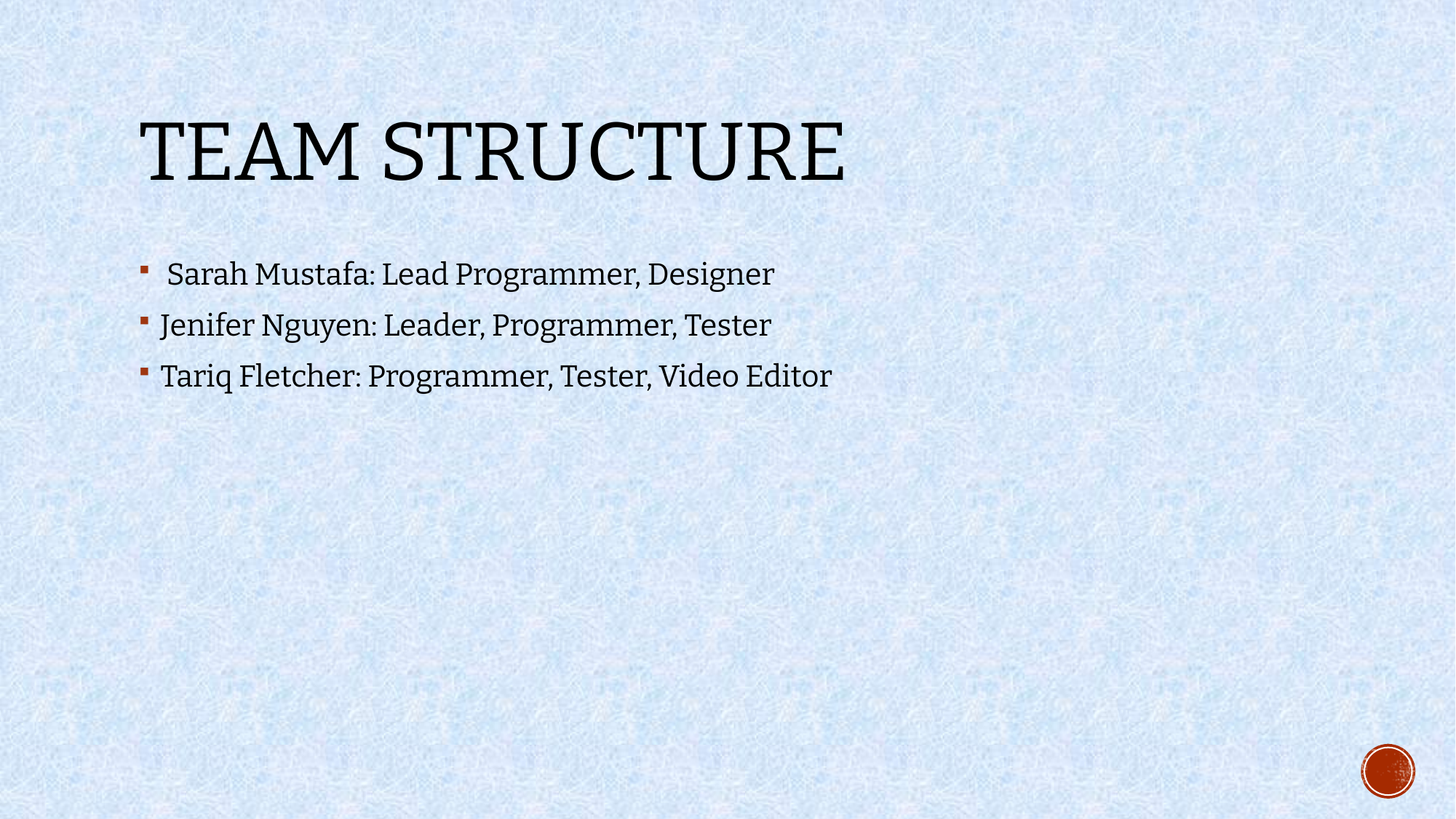

# Team Structure
 Sarah Mustafa: Lead Programmer, Designer
Jenifer Nguyen: Leader, Programmer, Tester
Tariq Fletcher: Programmer, Tester, Video Editor